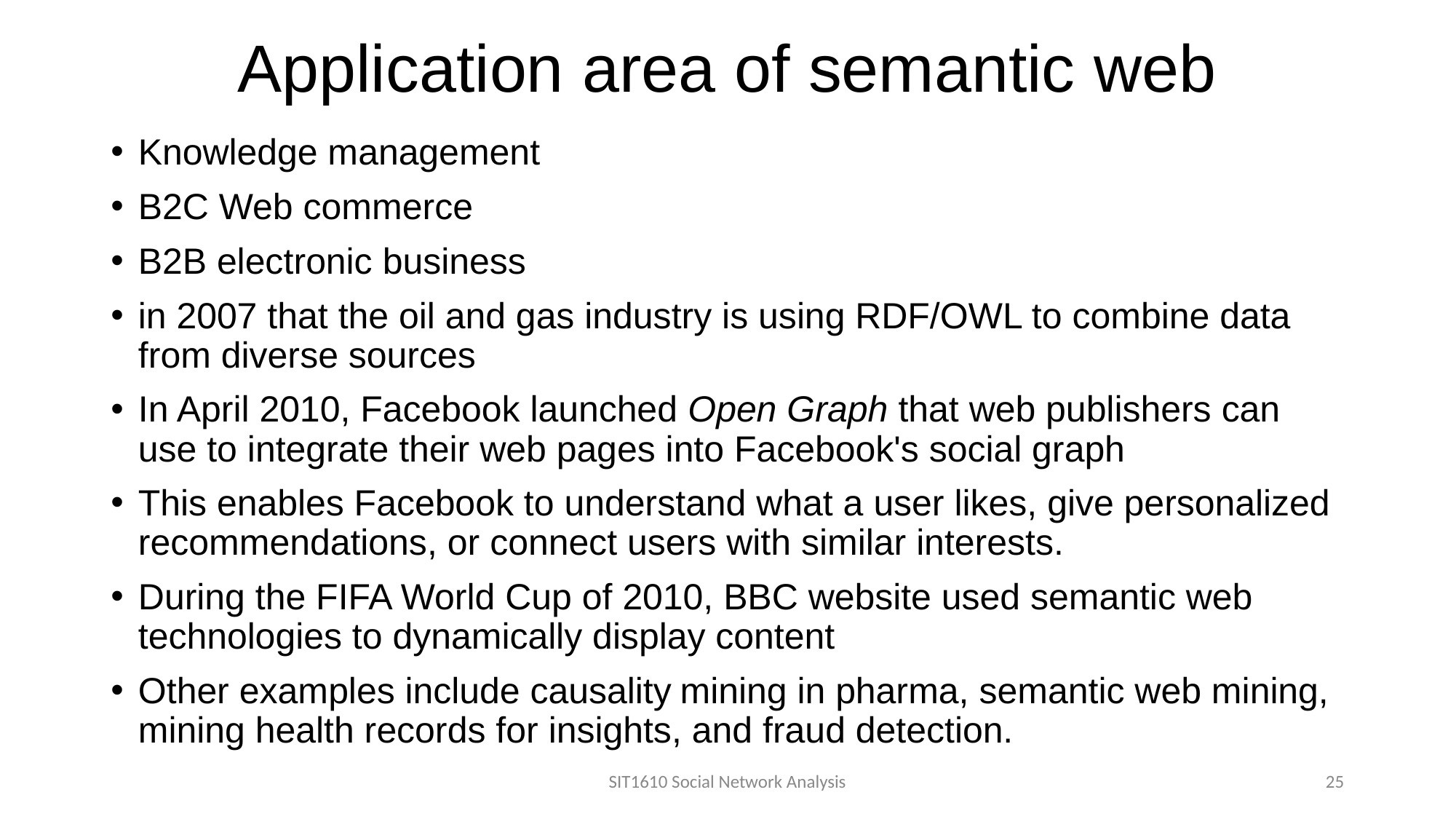

# Application area of semantic web
Knowledge management
B2C Web commerce
B2B electronic business
in 2007 that the oil and gas industry is using RDF/OWL to combine data from diverse sources
In April 2010, Facebook launched Open Graph that web publishers can use to integrate their web pages into Facebook's social graph
This enables Facebook to understand what a user likes, give personalized recommendations, or connect users with similar interests.
During the FIFA World Cup of 2010, BBC website used semantic web technologies to dynamically display content
Other examples include causality mining in pharma, semantic web mining, mining health records for insights, and fraud detection.
SIT1610 Social Network Analysis
25